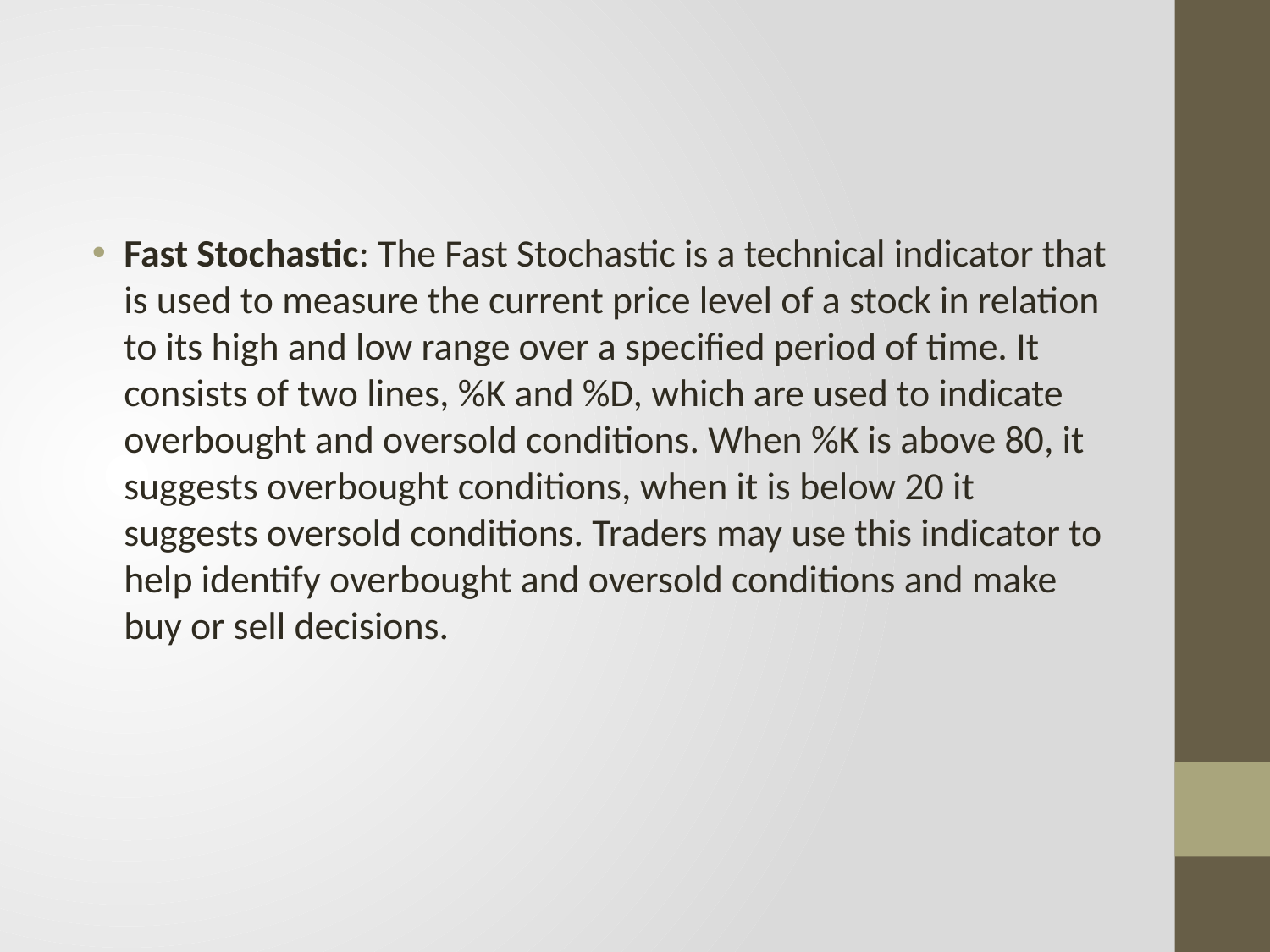

#
Fast Stochastic: The Fast Stochastic is a technical indicator that is used to measure the current price level of a stock in relation to its high and low range over a specified period of time. It consists of two lines, %K and %D, which are used to indicate overbought and oversold conditions. When %K is above 80, it suggests overbought conditions, when it is below 20 it suggests oversold conditions. Traders may use this indicator to help identify overbought and oversold conditions and make buy or sell decisions.